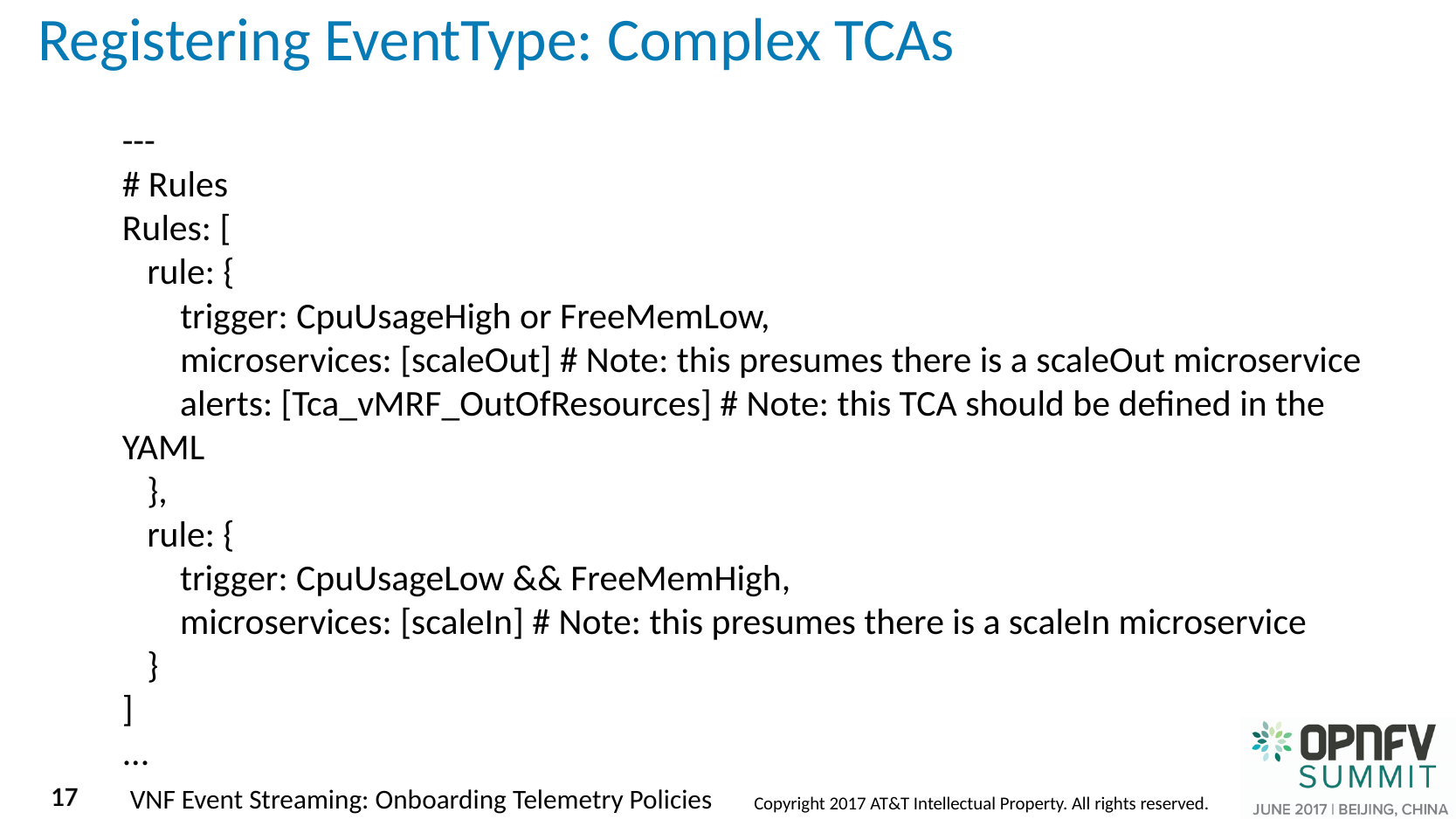

# Registering EventType: Complex TCAs
---
# Rules Rules: [ rule: {
       trigger: CpuUsageHigh or FreeMemLow,
       microservices: [scaleOut] # Note: this presumes there is a scaleOut microservice
       alerts: [Tca_vMRF_OutOfResources] # Note: this TCA should be defined in the YAML
   },
   rule: {
       trigger: CpuUsageLow && FreeMemHigh,
       microservices: [scaleIn] # Note: this presumes there is a scaleIn microservice
   }
]
...
17
17
VNF Event Streaming: Onboarding Telemetry Policies
Copyright 2017 AT&T Intellectual Property. All rights reserved.